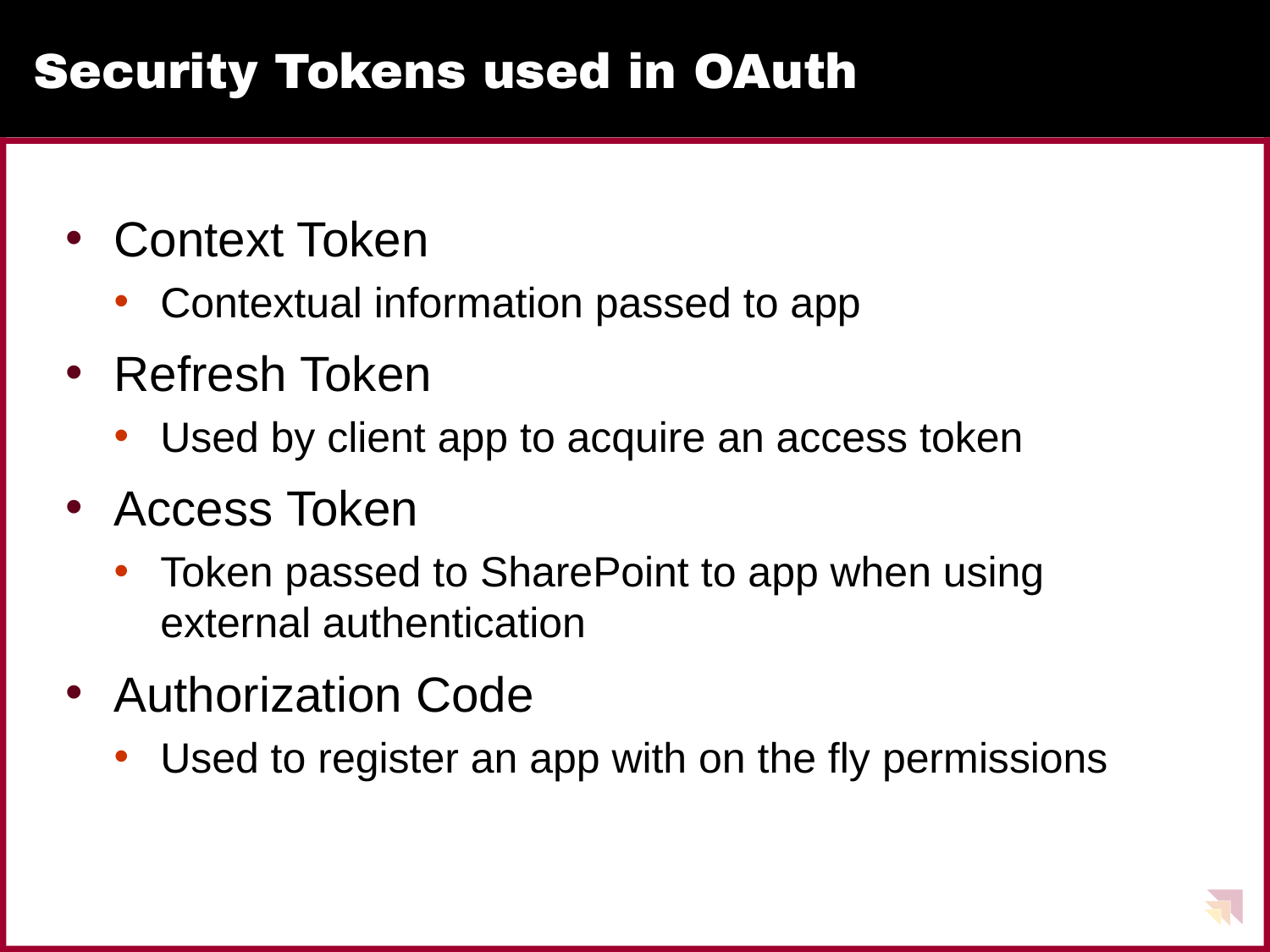

# Security Tokens used in OAuth
Context Token
Contextual information passed to app
Refresh Token
Used by client app to acquire an access token
Access Token
Token passed to SharePoint to app when using external authentication
Authorization Code
Used to register an app with on the fly permissions